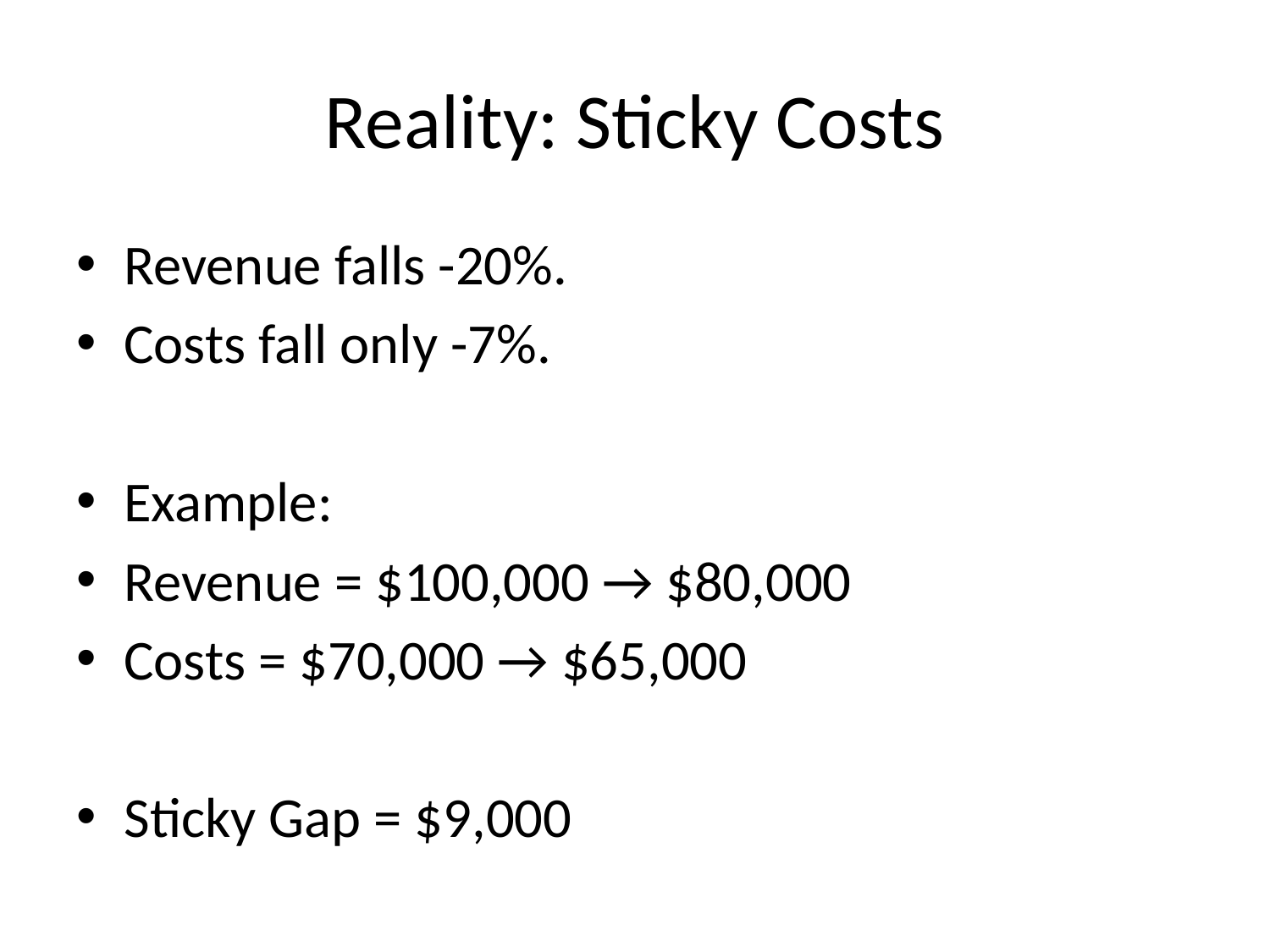

# Reality: Sticky Costs
Revenue falls -20%.
Costs fall only -7%.

Example:
Revenue = $100,000 → $80,000
Costs = $70,000 → $65,000

Sticky Gap = $9,000